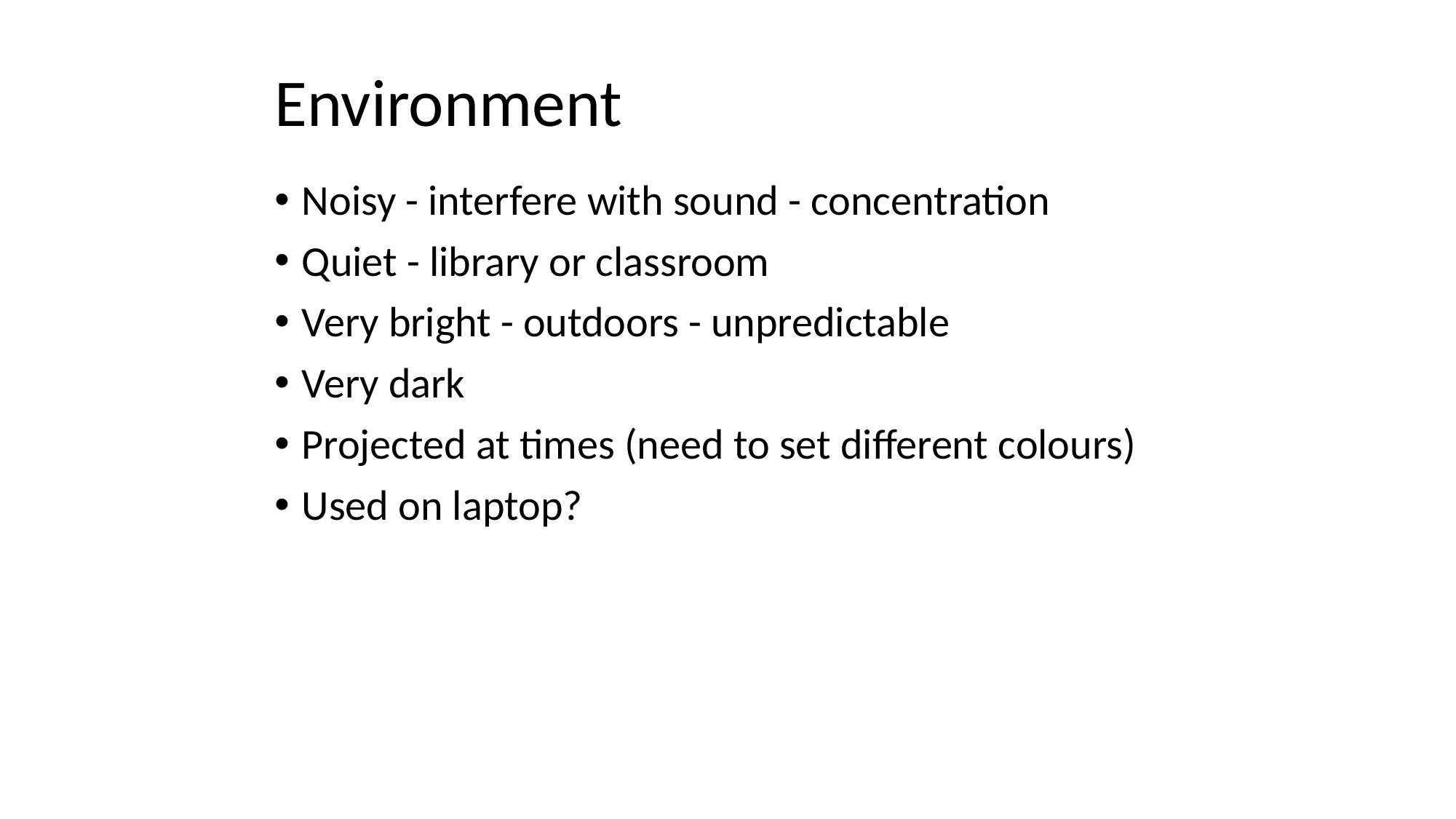

# Environment
Noisy - interfere with sound - concentration
Quiet - library or classroom
Very bright - outdoors - unpredictable
Very dark
Projected at times (need to set different colours)
Used on laptop?

5